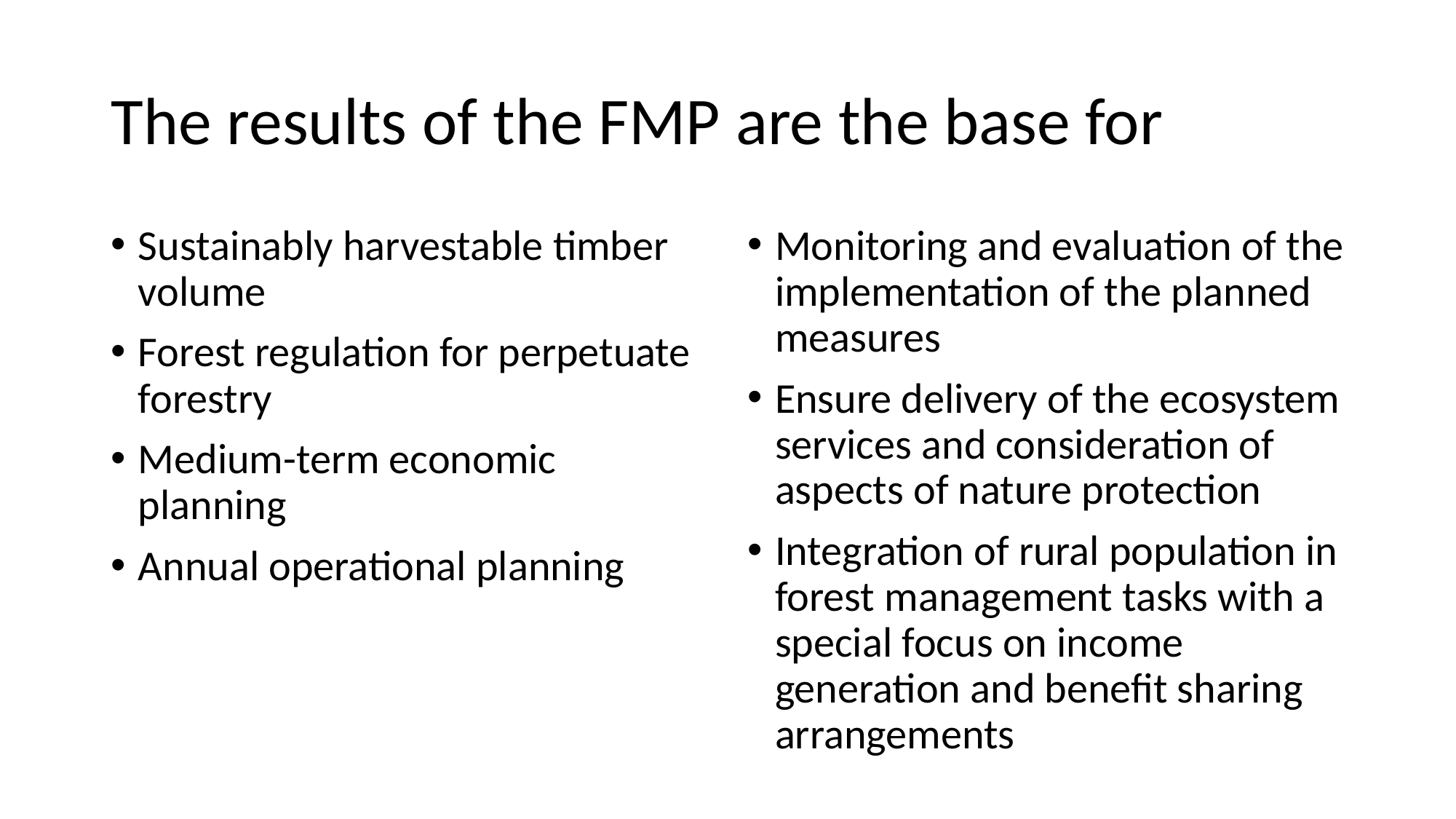

# The results of the FMP are the base for
Sustainably harvestable timber volume
Forest regulation for perpetuate forestry
Medium-term economic planning
Annual operational planning
Monitoring and evaluation of the implementation of the planned measures
Ensure delivery of the ecosystem services and consideration of aspects of nature protection
Integration of rural population in forest management tasks with a special focus on income generation and benefit sharing arrangements